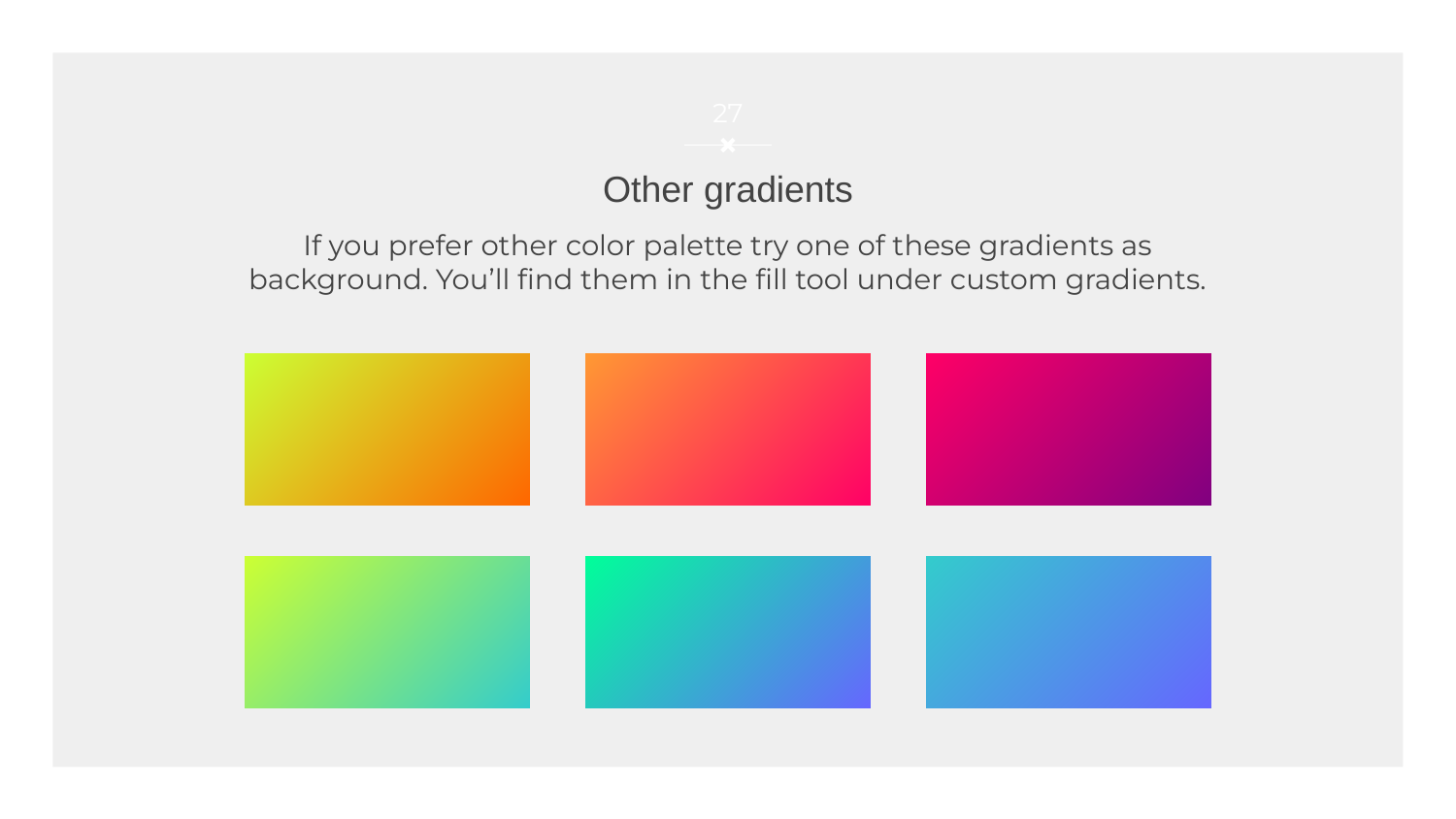

27
Other gradients
If you prefer other color palette try one of these gradients as background. You’ll find them in the fill tool under custom gradients.